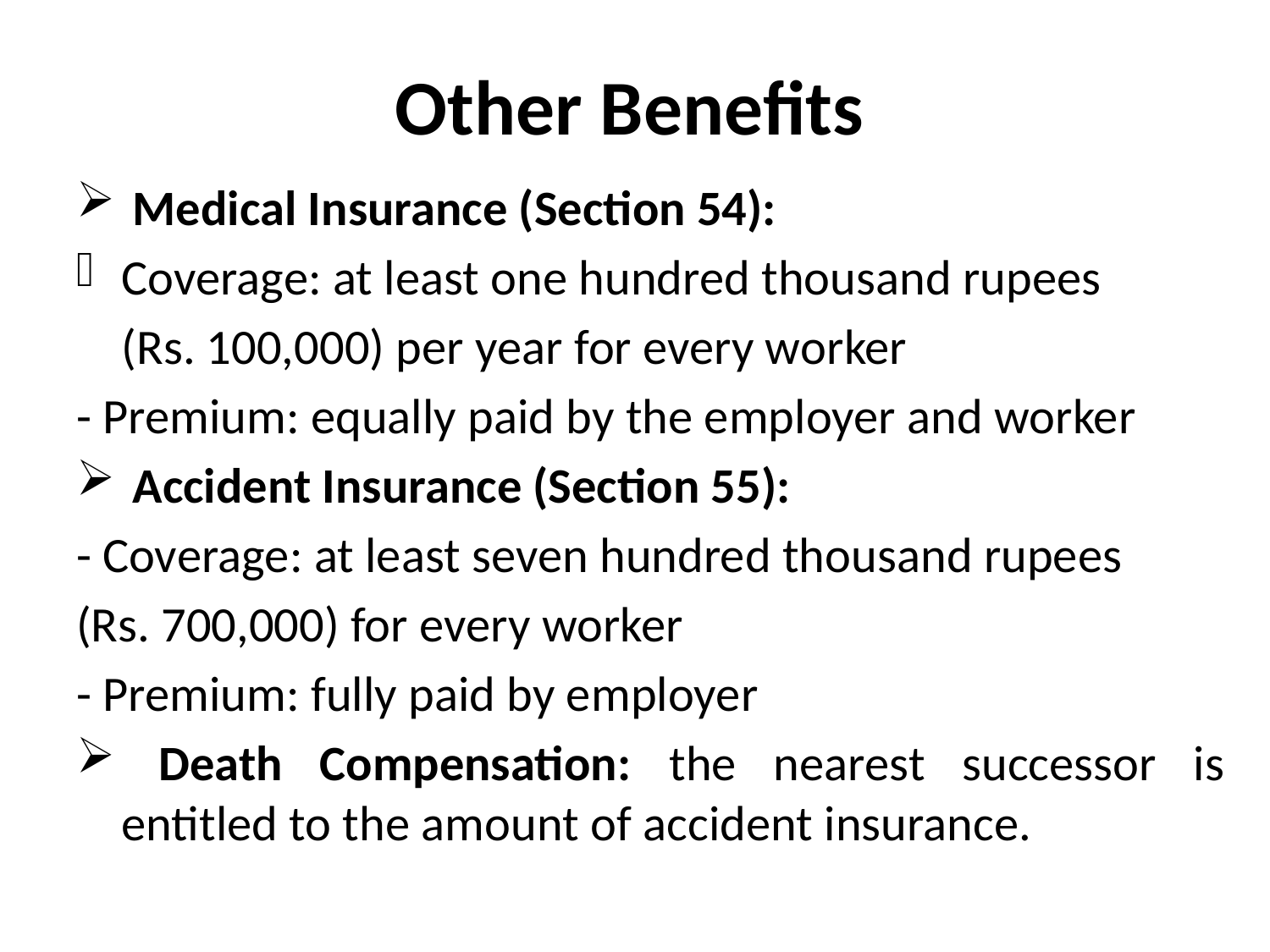

# Other Benefits
 Medical Insurance (Section 54):
Coverage: at least one hundred thousand rupees
	(Rs. 100,000) per year for every worker
- Premium: equally paid by the employer and worker
 Accident Insurance (Section 55):
- Coverage: at least seven hundred thousand rupees
(Rs. 700,000) for every worker
- Premium: fully paid by employer
 Death Compensation: the nearest successor is entitled to the amount of accident insurance.